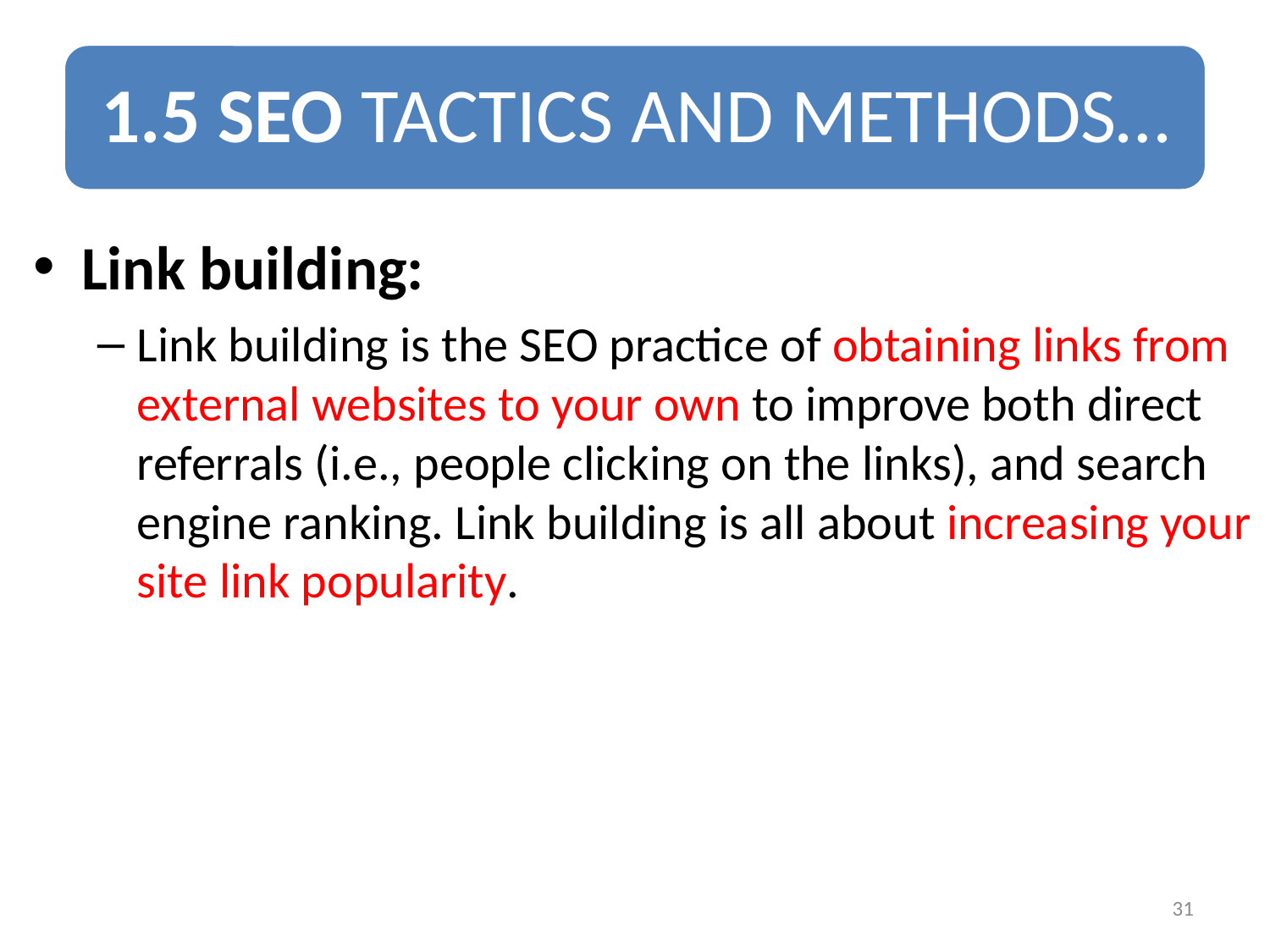

1.5 SEO TACTICS AND METHODS…
Link building:
Link building is the SEO practice of obtaining links from external websites to your own to improve both direct referrals (i.e., people clicking on the links), and search engine ranking. Link building is all about increasing your site link popularity.
31